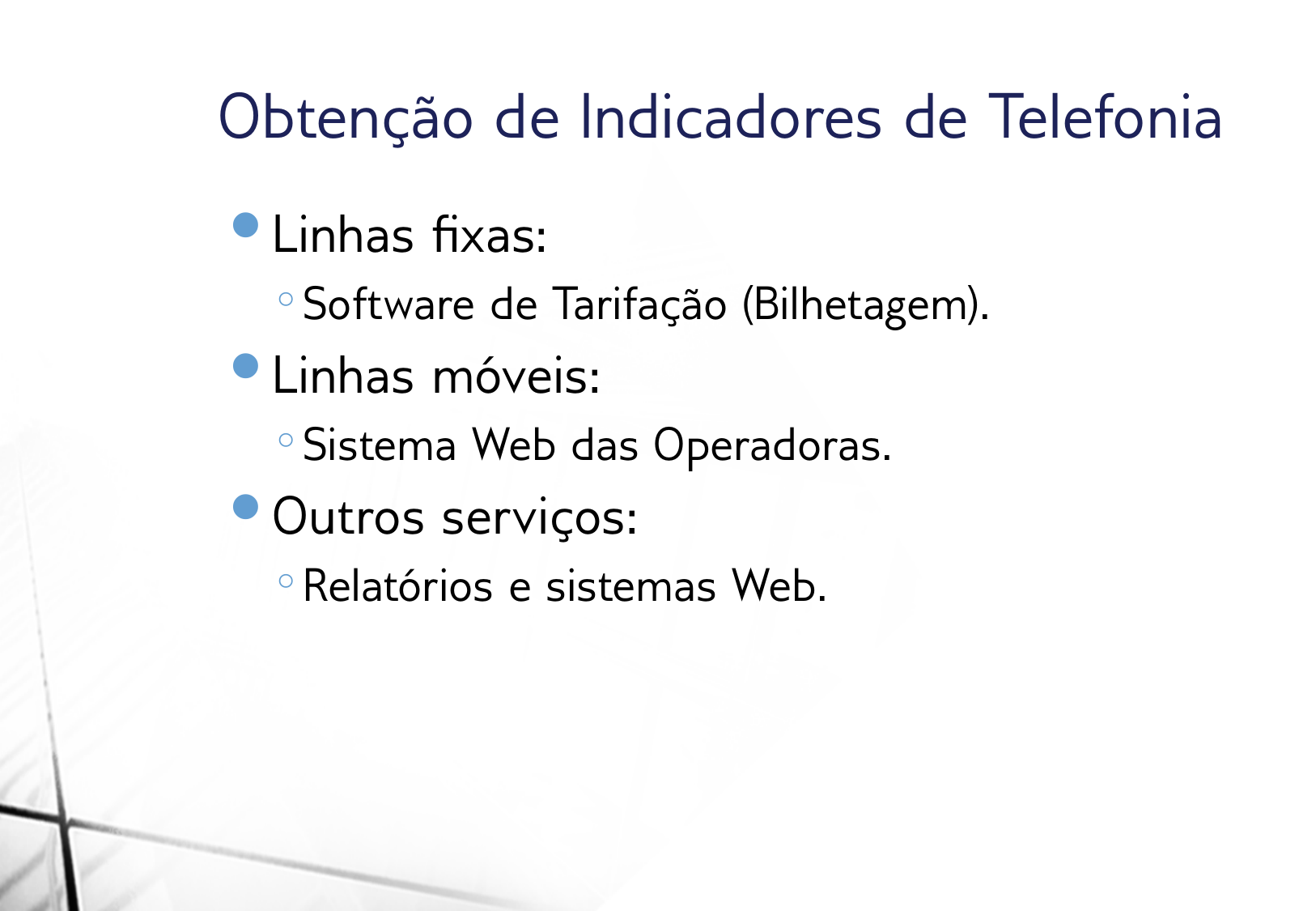

Obtenção de Indicadores de Telefonia
Linhas fixas:
Software de Tarifação (Bilhetagem).
Linhas móveis:
Sistema Web das Operadoras.
Outros serviços:
Relatórios e sistemas Web.